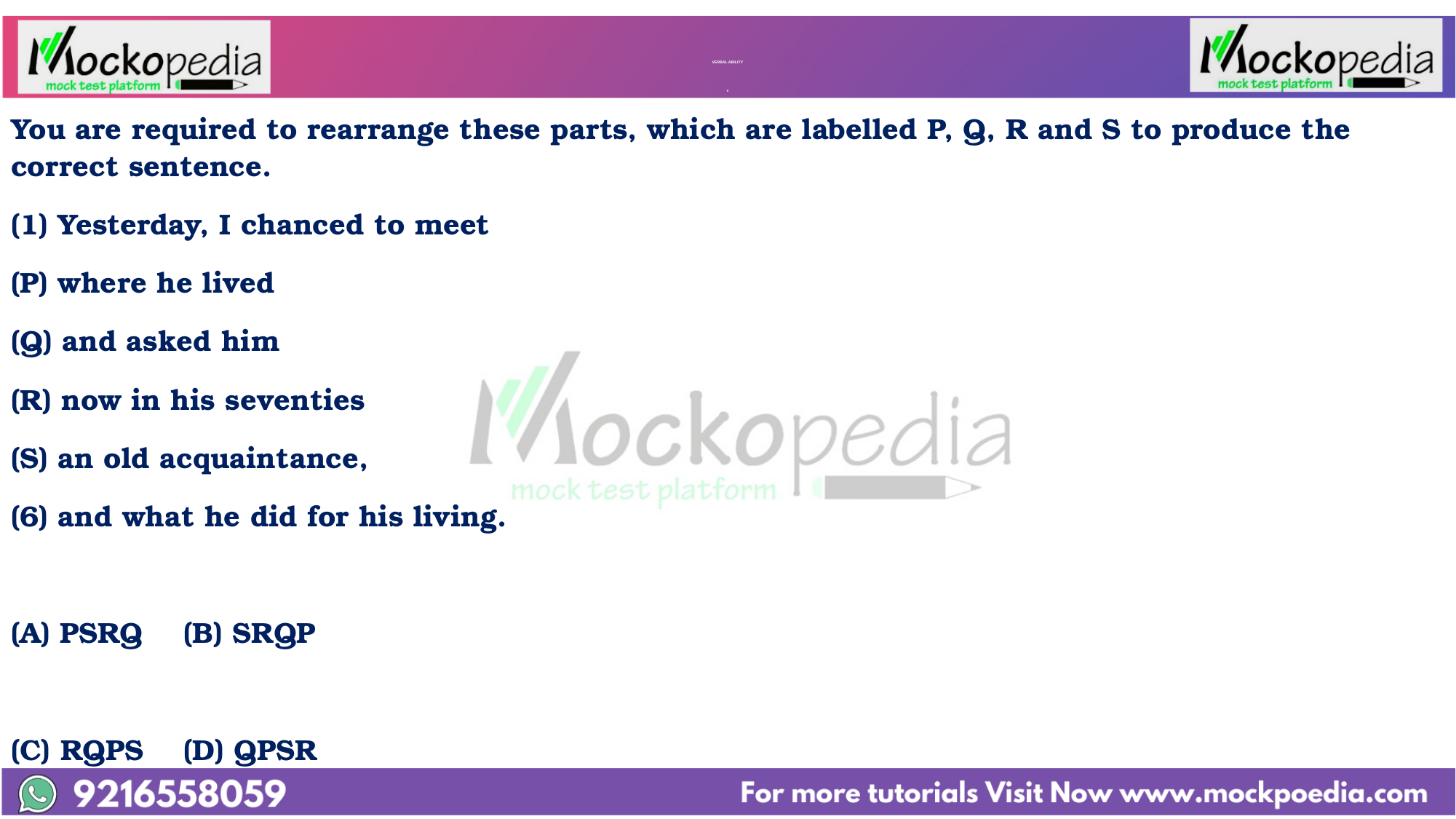

# VERBAL ABILITY v
You are required to rearrange these parts, which are labelled P, Q, R and S to produce the correct sentence.
(1) Yesterday, I chanced to meet
(P) where he lived
(Q) and asked him
(R) now in his seventies
(S) an old acquaintance,
(6) and what he did for his living.

(A) PSRQ			(B) SRQP

(C) RQPS			(D) QPSR